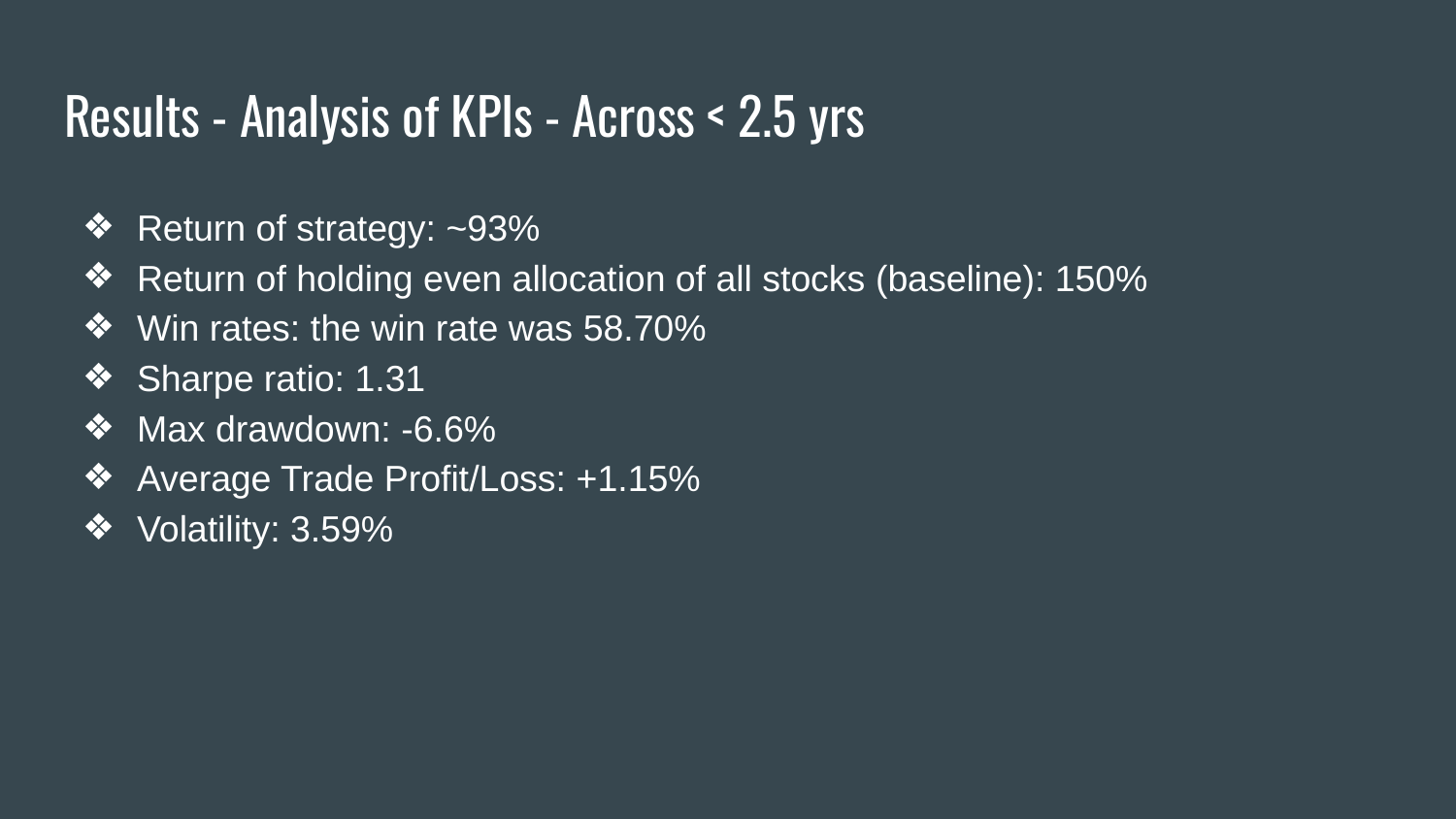

# Results - Analysis of KPIs - Across < 2.5 yrs
Return of strategy: ~93%
Return of holding even allocation of all stocks (baseline): 150%
Win rates: the win rate was 58.70%
Sharpe ratio: 1.31
Max drawdown: -6.6%
Average Trade Profit/Loss: +1.15%
Volatility: 3.59%